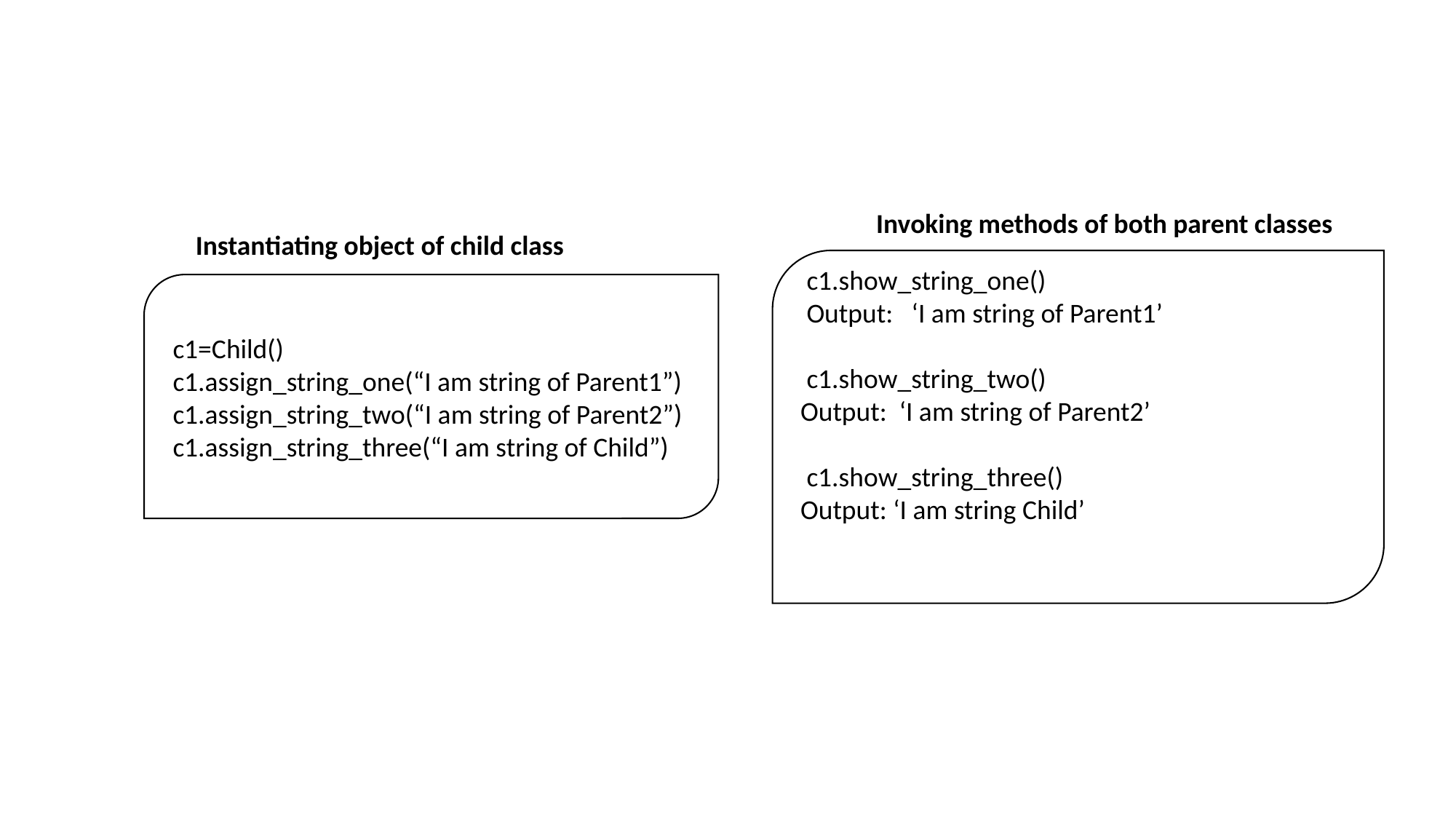

Invoking methods of both parent classes
Instantiating object of child class
 c1.show_string_one()
 Output:   ‘I am string of Parent1’

 c1.show_string_two()
Output:  ‘I am string of Parent2’

 c1.show_string_three()
Output: ‘I am string Child’

 c1=Child()
 c1.assign_string_one(“I am string of Parent1”)
 c1.assign_string_two(“I am string of Parent2”)
 c1.assign_string_three(“I am string of Child”)